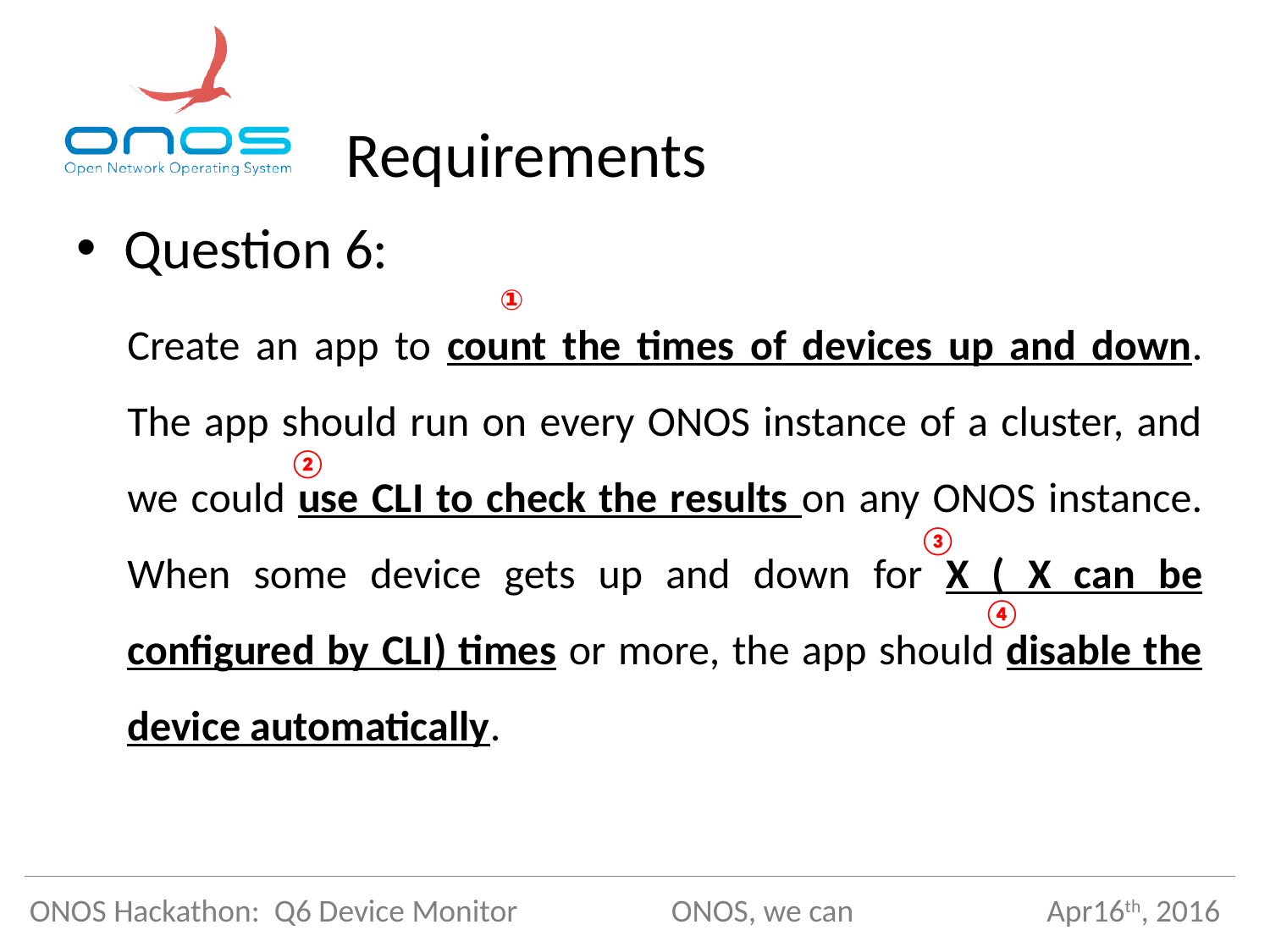

# Requirements
Question 6:
①
Create an app to count the times of devices up and down. The app should run on every ONOS instance of a cluster, and we could use CLI to check the results on any ONOS instance. When some device gets up and down for X ( X can be configured by CLI) times or more, the app should disable the device automatically.
②
③
④